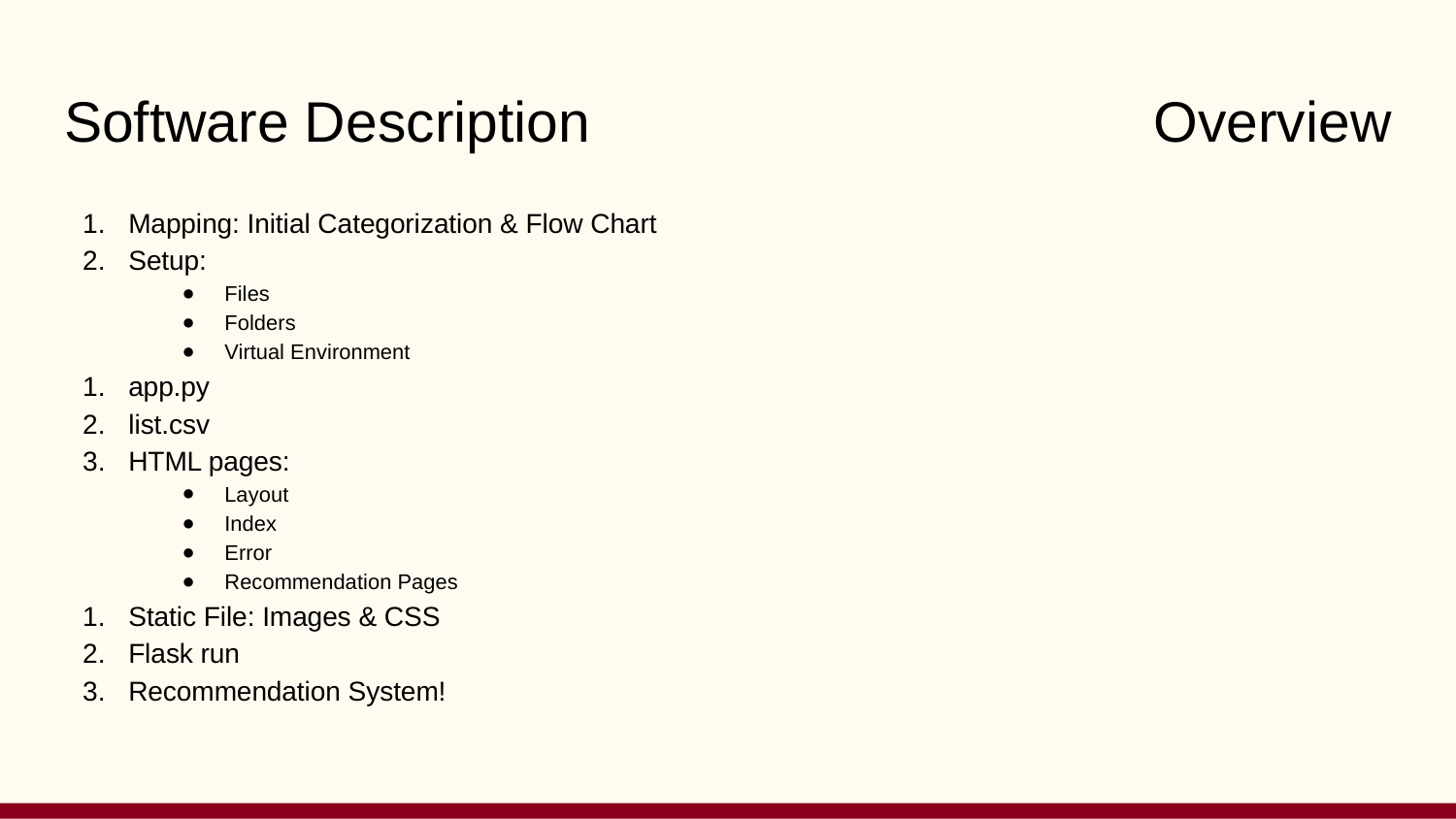

# Software Description
Overview
Mapping: Initial Categorization & Flow Chart
Setup:
Files
Folders
Virtual Environment
app.py
list.csv
HTML pages:
Layout
Index
Error
Recommendation Pages
Static File: Images & CSS
Flask run
Recommendation System!